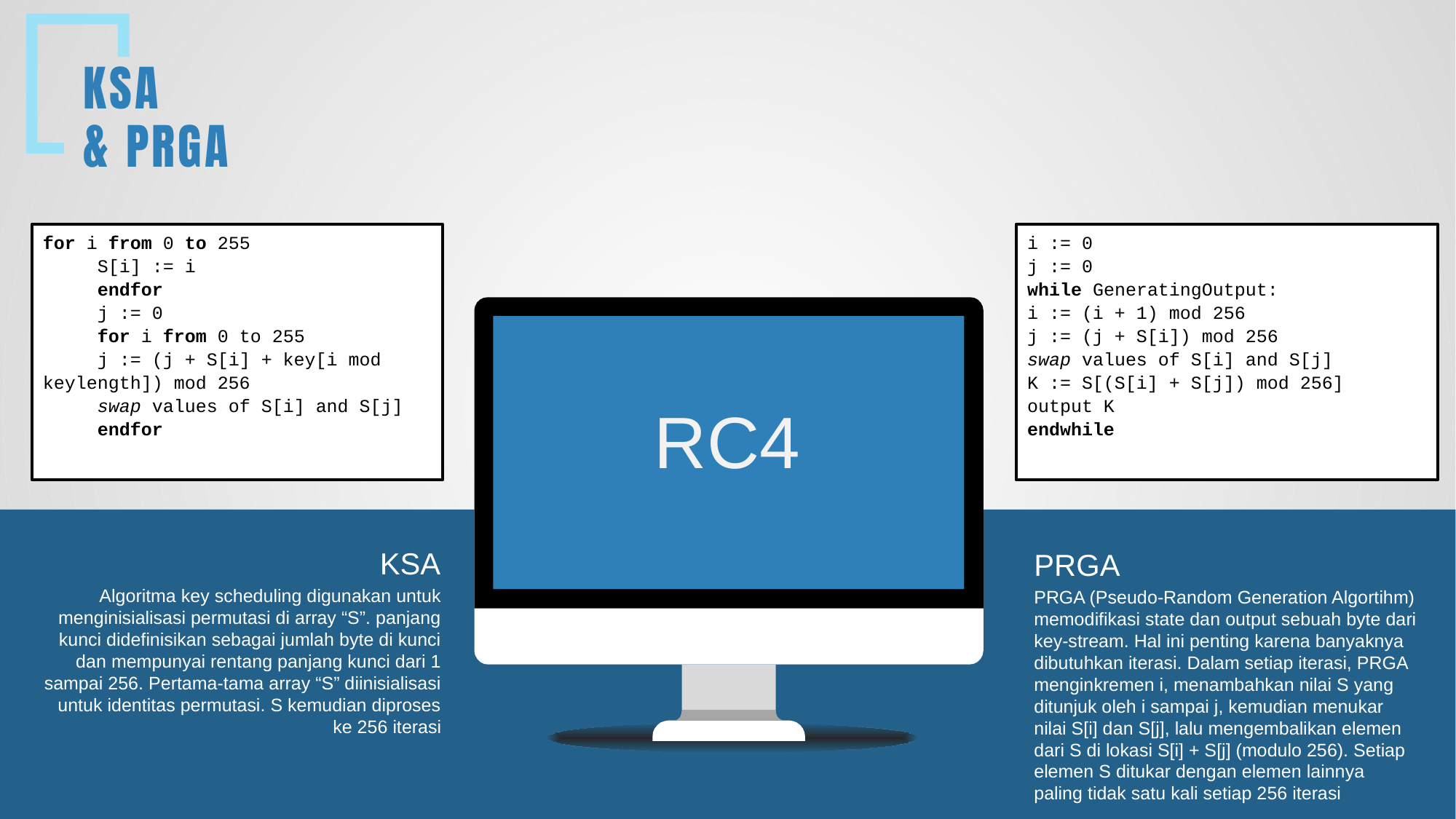

KSA
& PRGA
i := 0
j := 0
while GeneratingOutput:
i := (i + 1) mod 256
j := (j + S[i]) mod 256
swap values of S[i] and S[j]
K := S[(S[i] + S[j]) mod 256]
output K
endwhile
for i from 0 to 255
S[i] := i
endfor
j := 0
for i from 0 to 255
j := (j + S[i] + key[i mod keylength]) mod 256
swap values of S[i] and S[j]
endfor

RC4

KSA
PRGA
Algoritma key scheduling digunakan untuk menginisialisasi permutasi di array “S”. panjang kunci didefinisikan sebagai jumlah byte di kunci dan mempunyai rentang panjang kunci dari 1 sampai 256. Pertama-tama array “S” diinisialisasi untuk identitas permutasi. S kemudian diproses ke 256 iterasi
PRGA (Pseudo-Random Generation Algortihm) memodifikasi state dan output sebuah byte dari key-stream. Hal ini penting karena banyaknya dibutuhkan iterasi. Dalam setiap iterasi, PRGA menginkremen i, menambahkan nilai S yang ditunjuk oleh i sampai j, kemudian menukar nilai S[i] dan S[j], lalu mengembalikan elemen dari S di lokasi S[i] + S[j] (modulo 256). Setiap elemen S ditukar dengan elemen lainnya paling tidak satu kali setiap 256 iterasi